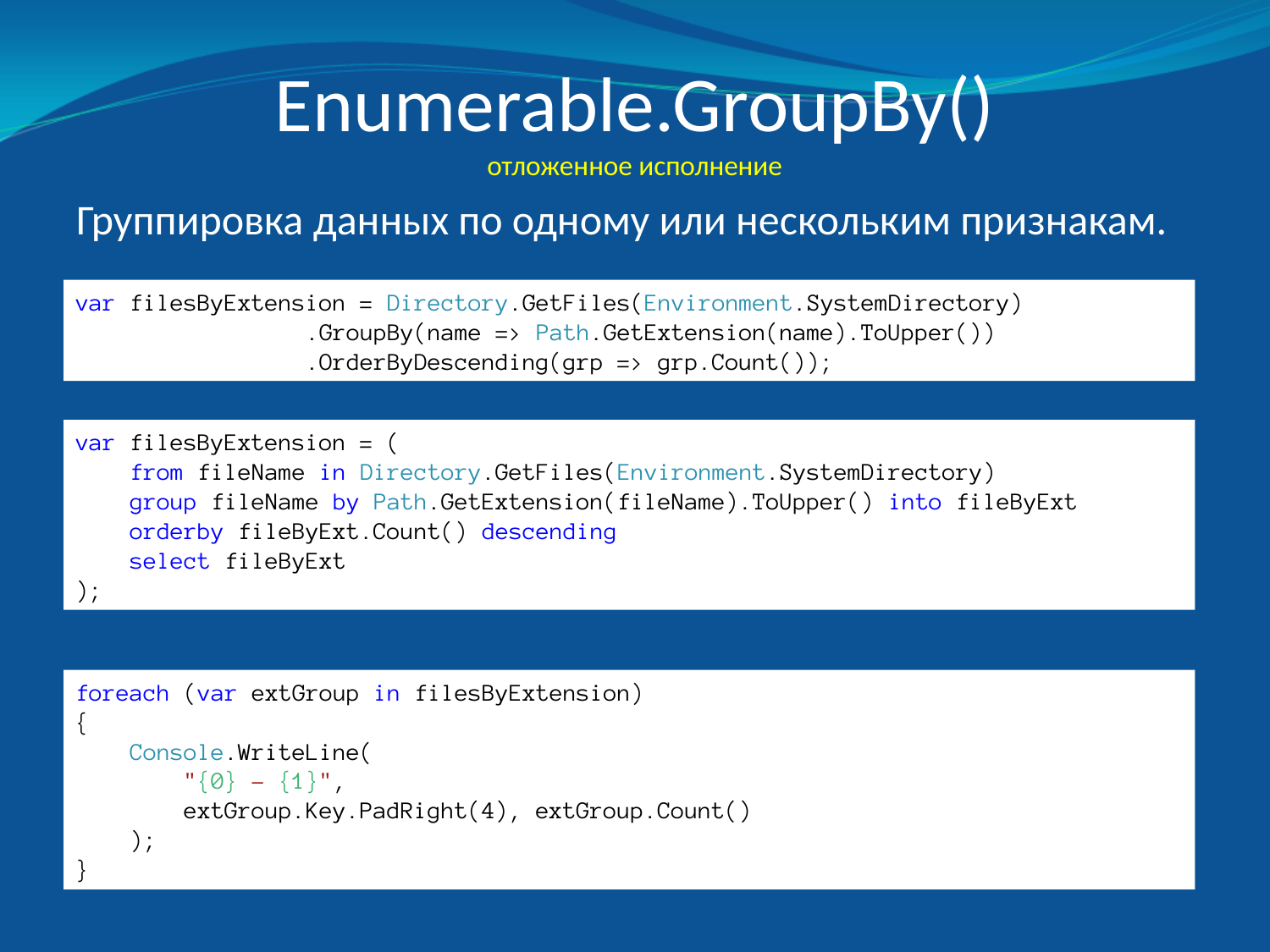

# Enumerable.GroupBy() отложенное исполнение
Группировка данных по одному или нескольким признакам.
var filesByExtension = Directory.GetFiles(Environment.SystemDirectory)
                 .GroupBy(name => Path.GetExtension(name).ToUpper())
                 .OrderByDescending(grp => grp.Count());
var filesByExtension = (
    from fileName in Directory.GetFiles(Environment.SystemDirectory)
    group fileName by Path.GetExtension(fileName).ToUpper() into fileByExt
    orderby fileByExt.Count() descending
    select fileByExt
);
foreach (var extGroup in filesByExtension)
{
    Console.WriteLine(
        "{0} - {1}",
        extGroup.Key.PadRight(4), extGroup.Count()
    );
}